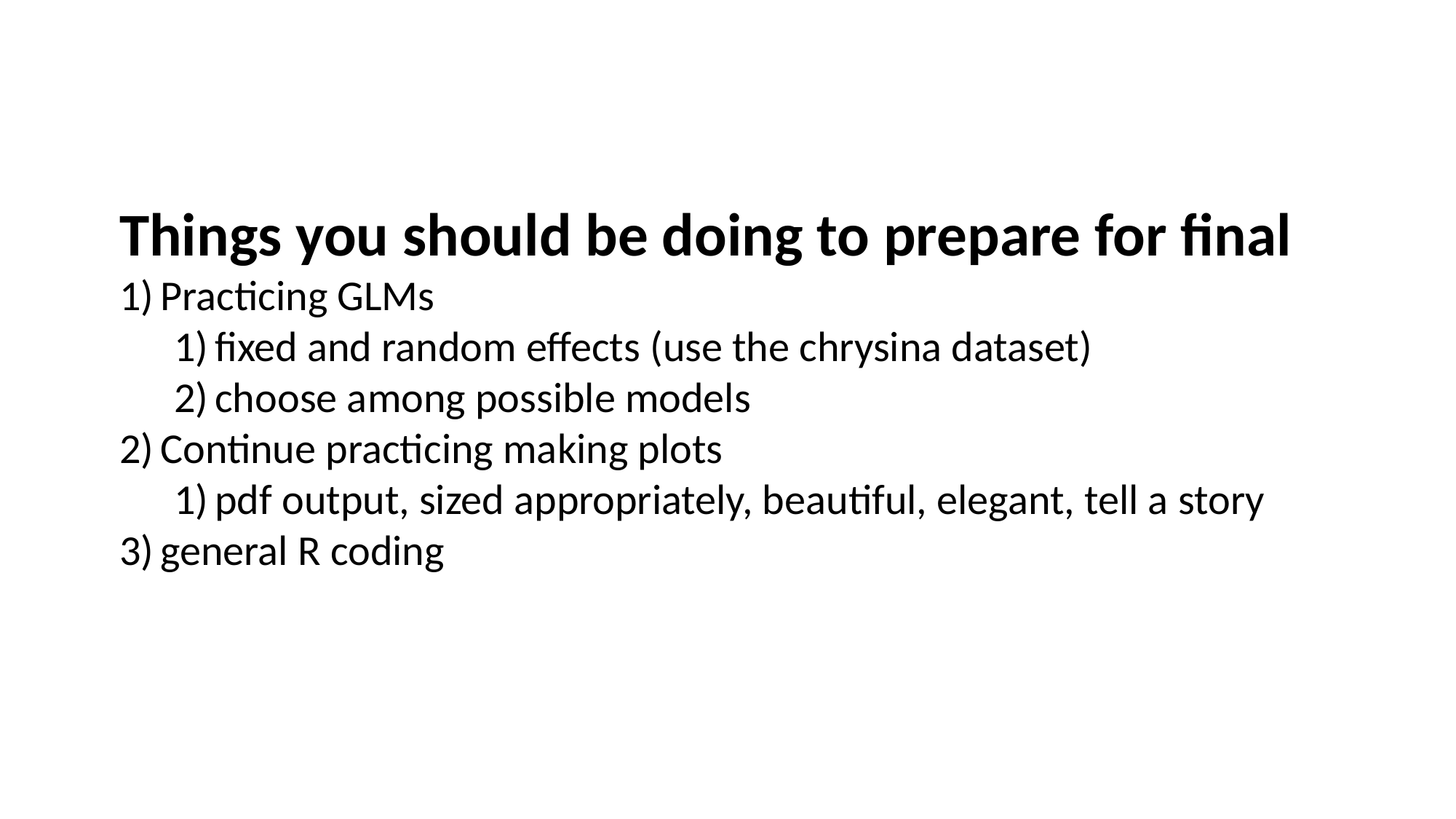

Things you should be doing to prepare for final
Practicing GLMs
fixed and random effects (use the chrysina dataset)
choose among possible models
Continue practicing making plots
pdf output, sized appropriately, beautiful, elegant, tell a story
general R coding